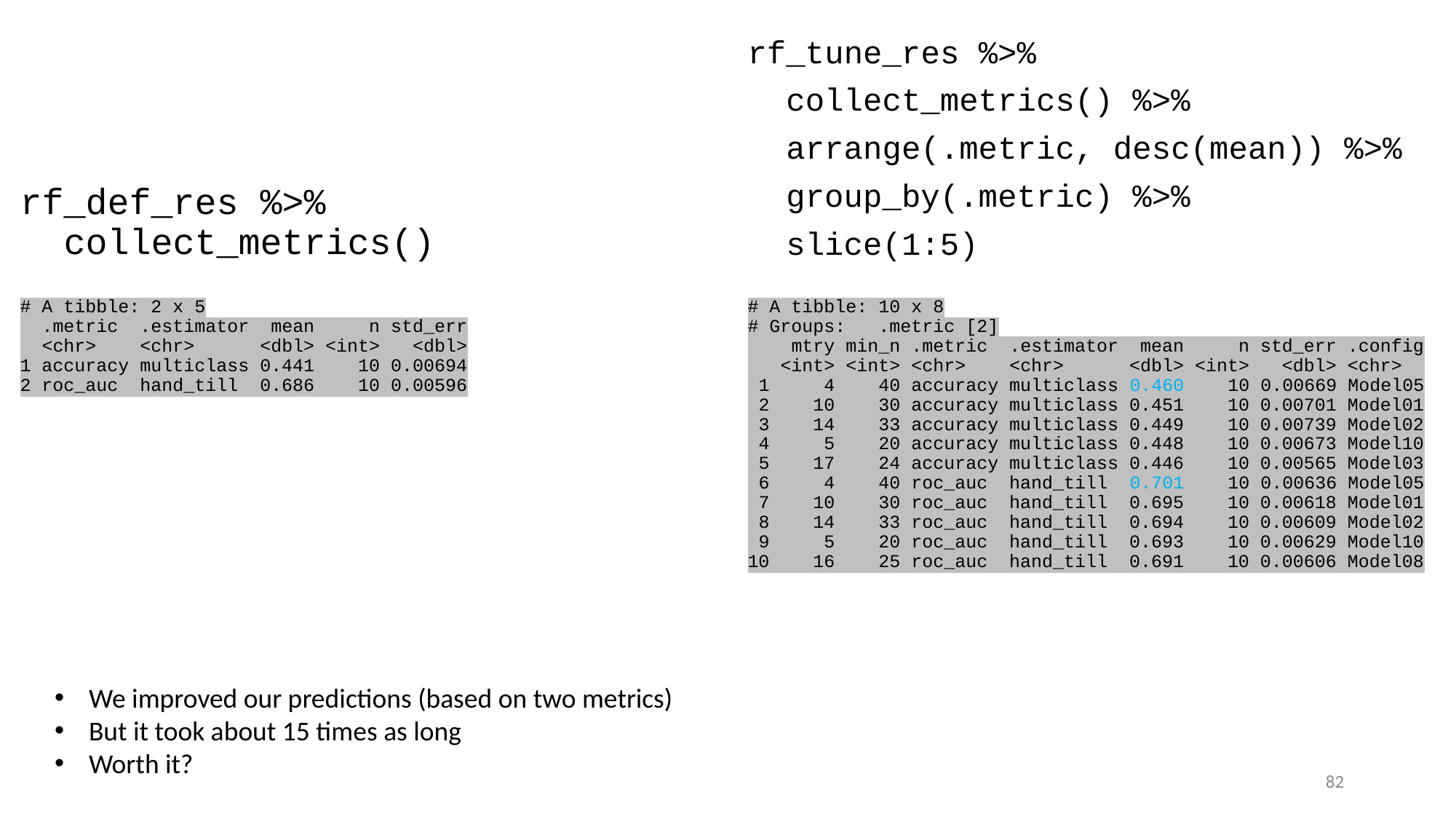

rf_def_res %>%
  collect_metrics()
rf_tune_res %>%
  collect_metrics() %>%
  arrange(.metric, desc(mean)) %>%
  group_by(.metric) %>%
  slice(1:5)
# A tibble: 2 x 5
  .metric  .estimator  mean     n std_err
  <chr>    <chr>      <dbl> <int>   <dbl>
1 accuracy multiclass 0.441    10 0.00694
2 roc_auc  hand_till  0.686    10 0.00596
# A tibble: 10 x 8
# Groups:   .metric [2]
    mtry min_n .metric  .estimator  mean     n std_err .config
   <int> <int> <chr>    <chr>      <dbl> <int>   <dbl> <chr>
 1     4    40 accuracy multiclass 0.460    10 0.00669 Model05
 2    10    30 accuracy multiclass 0.451    10 0.00701 Model01
 3    14    33 accuracy multiclass 0.449    10 0.00739 Model02
 4     5    20 accuracy multiclass 0.448    10 0.00673 Model10
 5    17    24 accuracy multiclass 0.446    10 0.00565 Model03
 6     4    40 roc_auc  hand_till  0.701    10 0.00636 Model05
 7    10    30 roc_auc  hand_till  0.695    10 0.00618 Model01
 8    14    33 roc_auc  hand_till  0.694    10 0.00609 Model02
 9     5    20 roc_auc  hand_till  0.693    10 0.00629 Model10
10    16    25 roc_auc  hand_till  0.691    10 0.00606 Model08
We improved our predictions (based on two metrics)
But it took about 15 times as long
Worth it?
82